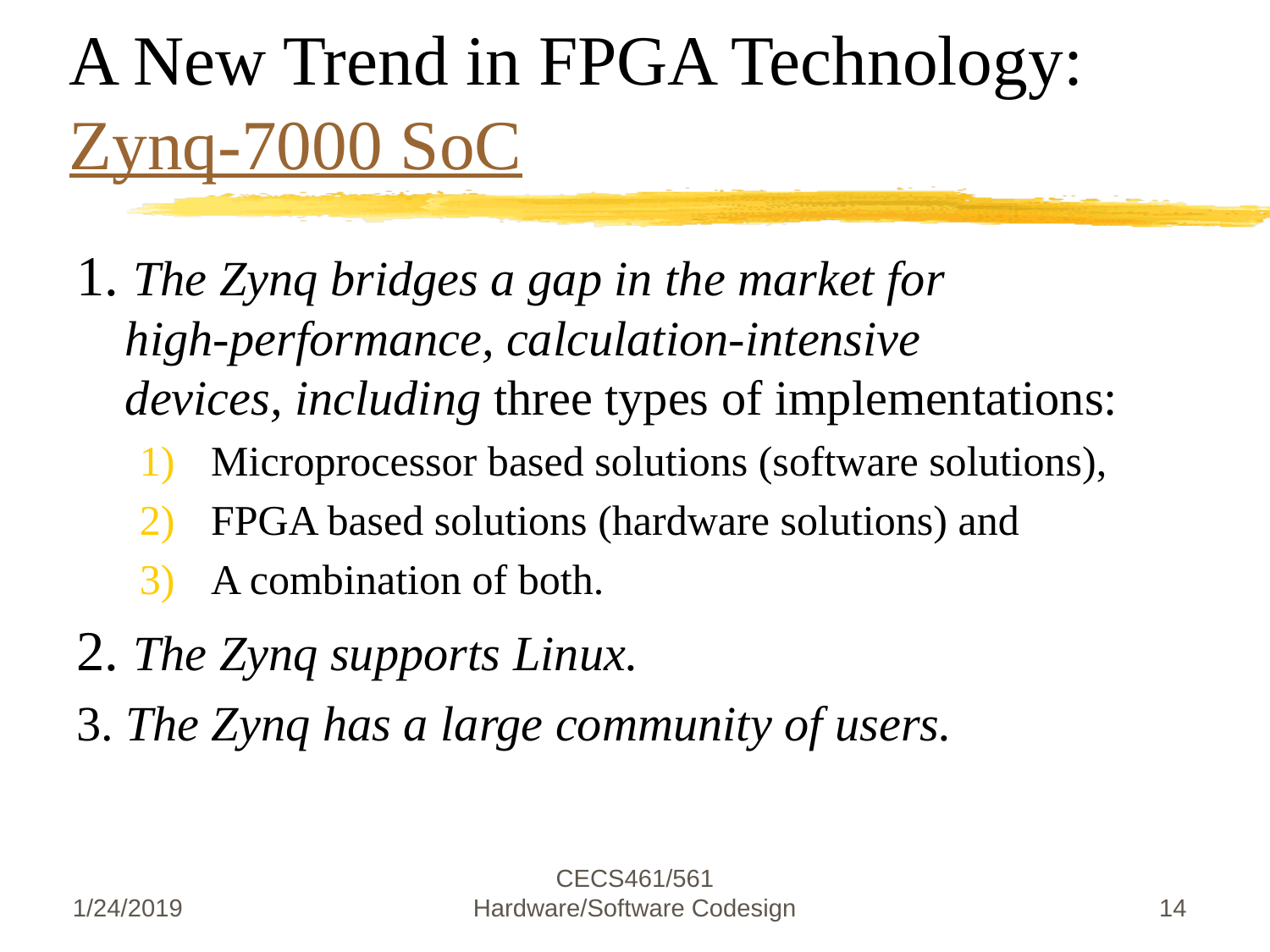

# A New Trend in FPGA Technology: Zynq-7000 SoC
1. The Zynq bridges a gap in the market for
    high-performance, calculation-intensive
    devices, including three types of implementations:
Microprocessor based solutions (software solutions),
FPGA based solutions (hardware solutions) and
A combination of both.
2. The Zynq supports Linux.
3. The Zynq has a large community of users.
1/24/2019
CECS461/561 Hardware/Software Codesign
14